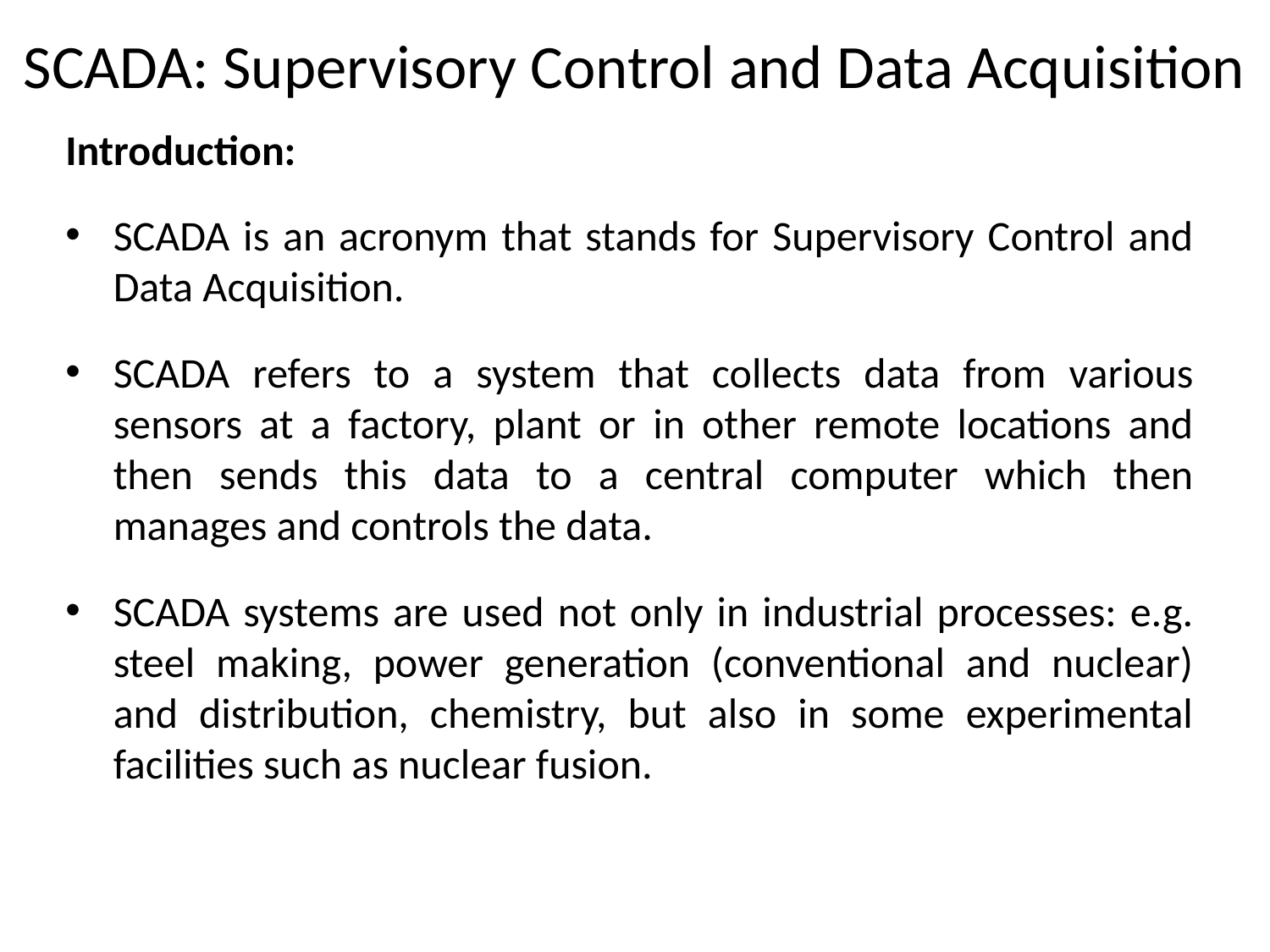

# SCADA: Supervisory Control and Data Acquisition
Introduction:
SCADA is an acronym that stands for Supervisory Control and Data Acquisition.
SCADA refers to a system that collects data from various sensors at a factory, plant or in other remote locations and then sends this data to a central computer which then manages and controls the data.
SCADA systems are used not only in industrial processes: e.g. steel making, power generation (conventional and nuclear) and distribution, chemistry, but also in some experimental facilities such as nuclear fusion.